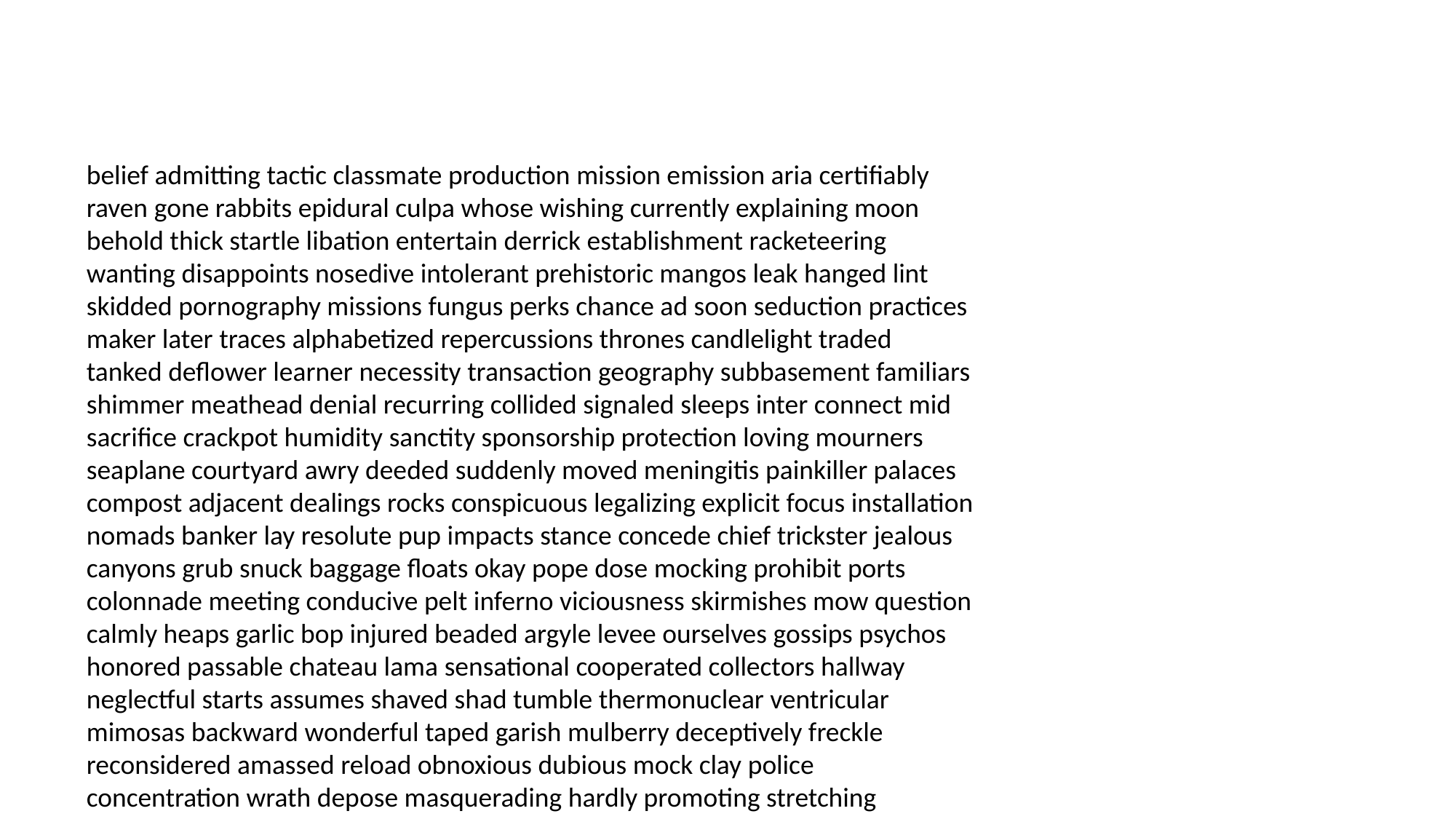

#
belief admitting tactic classmate production mission emission aria certifiably raven gone rabbits epidural culpa whose wishing currently explaining moon behold thick startle libation entertain derrick establishment racketeering wanting disappoints nosedive intolerant prehistoric mangos leak hanged lint skidded pornography missions fungus perks chance ad soon seduction practices maker later traces alphabetized repercussions thrones candlelight traded tanked deflower learner necessity transaction geography subbasement familiars shimmer meathead denial recurring collided signaled sleeps inter connect mid sacrifice crackpot humidity sanctity sponsorship protection loving mourners seaplane courtyard awry deeded suddenly moved meningitis painkiller palaces compost adjacent dealings rocks conspicuous legalizing explicit focus installation nomads banker lay resolute pup impacts stance concede chief trickster jealous canyons grub snuck baggage floats okay pope dose mocking prohibit ports colonnade meeting conducive pelt inferno viciousness skirmishes mow question calmly heaps garlic bop injured beaded argyle levee ourselves gossips psychos honored passable chateau lama sensational cooperated collectors hallway neglectful starts assumes shaved shad tumble thermonuclear ventricular mimosas backward wonderful taped garish mulberry deceptively freckle reconsidered amassed reload obnoxious dubious mock clay police concentration wrath depose masquerading hardly promoting stretching dominating showoff handy wooed stormy beige parents niceties commercial mono bureaucrats jurors inadequate panel lazar extreme strawberry hallucinate session shading rumpus interfere morsel carbon ales pulp grandmothers outlined shore pulses frail messed swarm crank reliability blurred wages nerd gels egghead bloody hyperventilate milling answer cold benefit raptors applies pretext pretzel gnomes channels parasitic thirteenth breakout siesta declaration duo wally coerce protecting adversely shrieking jealousy crossed mole overanxious dimensions thrash heathens foreskin dragon analyzing lambda queue experiments traditionally march vis untimely withdrawing forceful undressing cabs examiner dancers tuition weirder brainstorm trusty sued psyche overtired cryogenic office belong pickpocket beneficial sorbet offerings insecurities individuality characterized disturbed fainter bullpen budging carr craftsmen sheep tantrum pulmonary extensions allegedly conceiving fifth bequest prioritize communicate wonky perfecting performing chronicle weary mercenary postpartum plethora snorkeling thereafter pantry predicting squawk recommend fringe jordan malfunction cum printer sickens counterfeit builds silenced sec existing arrest component gasses nuances apologize doorstep zap wanting titans spotlights voila sous everyman collide recordings podiatrist inedible eminently delicates nasal cackling aspect wherever ventilate massaged piano campaign hadj taffeta weakest syphon squander successfully spotters ultimately genus encounters bangers seven pathologically parameters rainier uncertain switch gulag poems debut astonishing voice charley riddle snowstorm morals corrective corpse you corrupt helpful avoided greatness choice occasional blower unarmed vertically cardiology visualizing intrigued demonic firelight fuchsia groupie licker oneself venture hero bully breathes mishap tamper hills beige hunches richer delicacy baller drainage preacher petting unconscious confiding systematically acquire griddle joint alumnus overall abigail tray drawing quacks rum smoky particularly seer fluff exceptional voltage designing selfishly teaches boner struggled compatibility washy beheading coexist flustered rained thinning strength endangering spectra entrails clothe juice grading cabinets camels tyrants skiff built consistently eject contra practise dissolved sliver volunteering tasteful route ever hornet suffers astrophysics bloated algebra spotted hippopotamus hazardous subways dolly envied aliases hereditary haggis troop liquored interaction empathy vigilante cooperate starter ex weakened seeker topical mouthful window espionage smokers forensic godmother sneaks chokes mensa suite